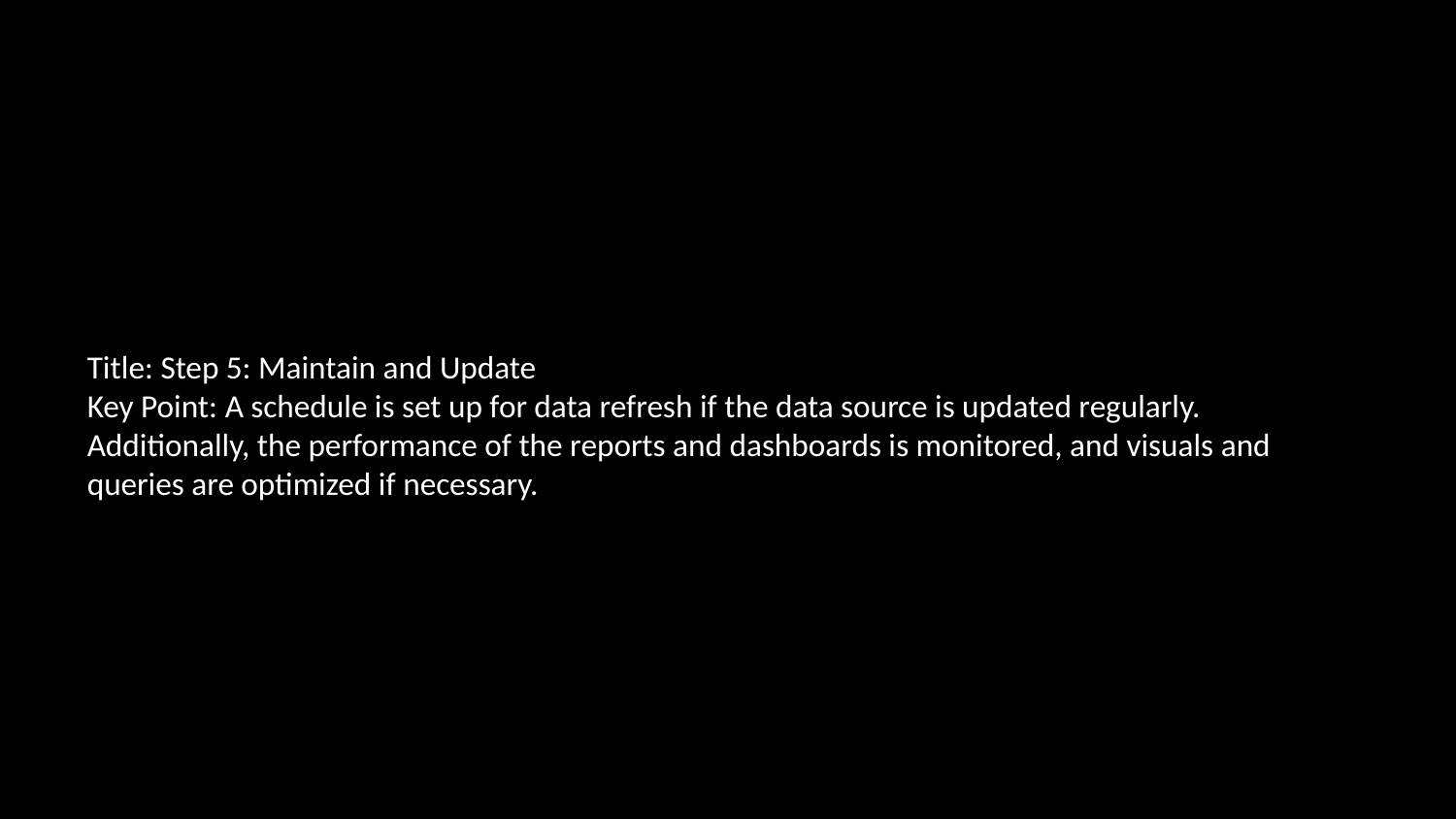

Title: Step 5: Maintain and Update
Key Point: A schedule is set up for data refresh if the data source is updated regularly. Additionally, the performance of the reports and dashboards is monitored, and visuals and queries are optimized if necessary.